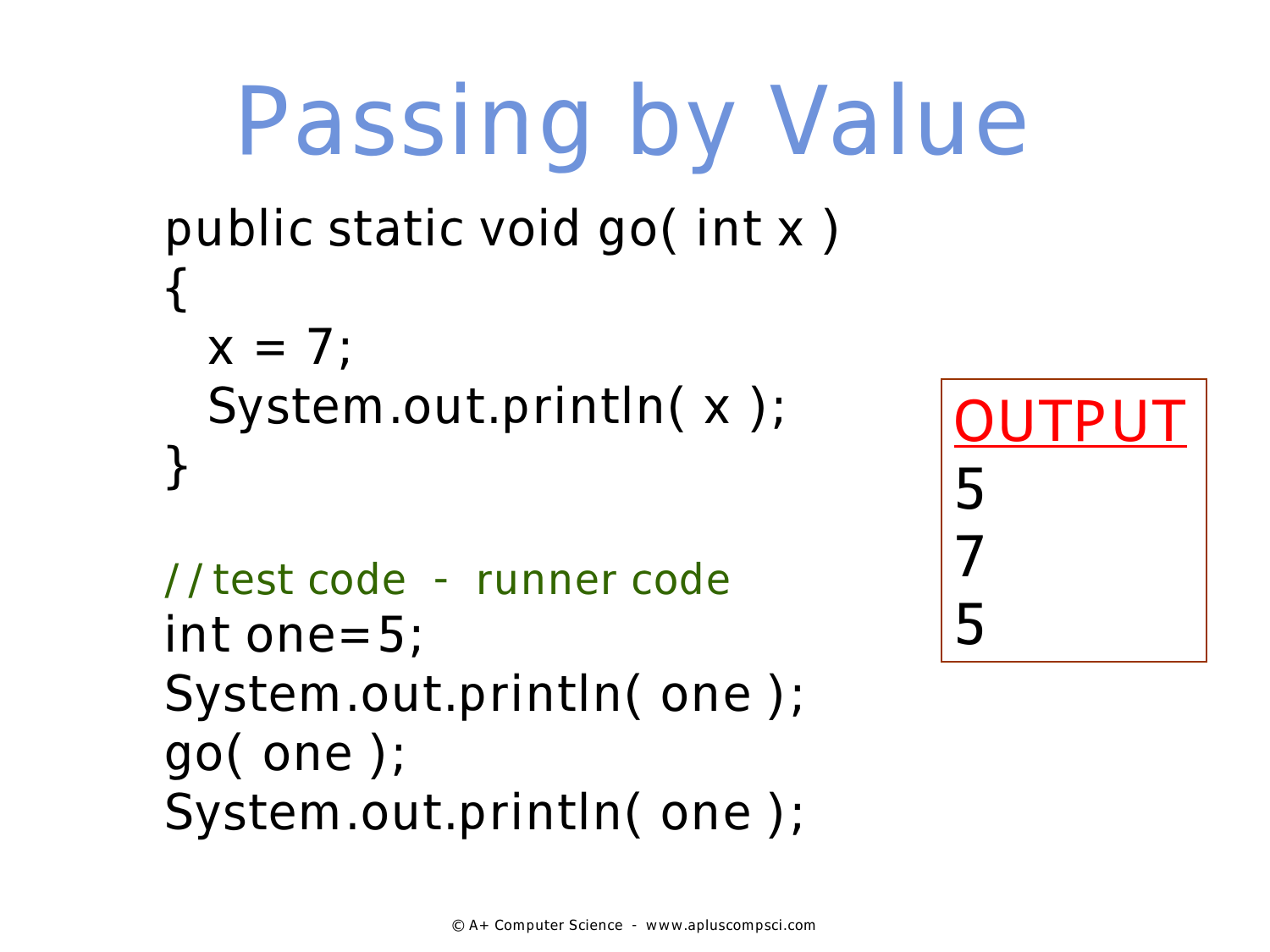

Passing by Value
public static void go( int x )
{
   x = 7;
   System.out.println( x );
}

//test code  -  runner code
int one=5;
System.out.println( one );
go( one );
System.out.println( one );
OUTPUT5
7
5

© A+ Computer Science  -  www.apluscompsci.com